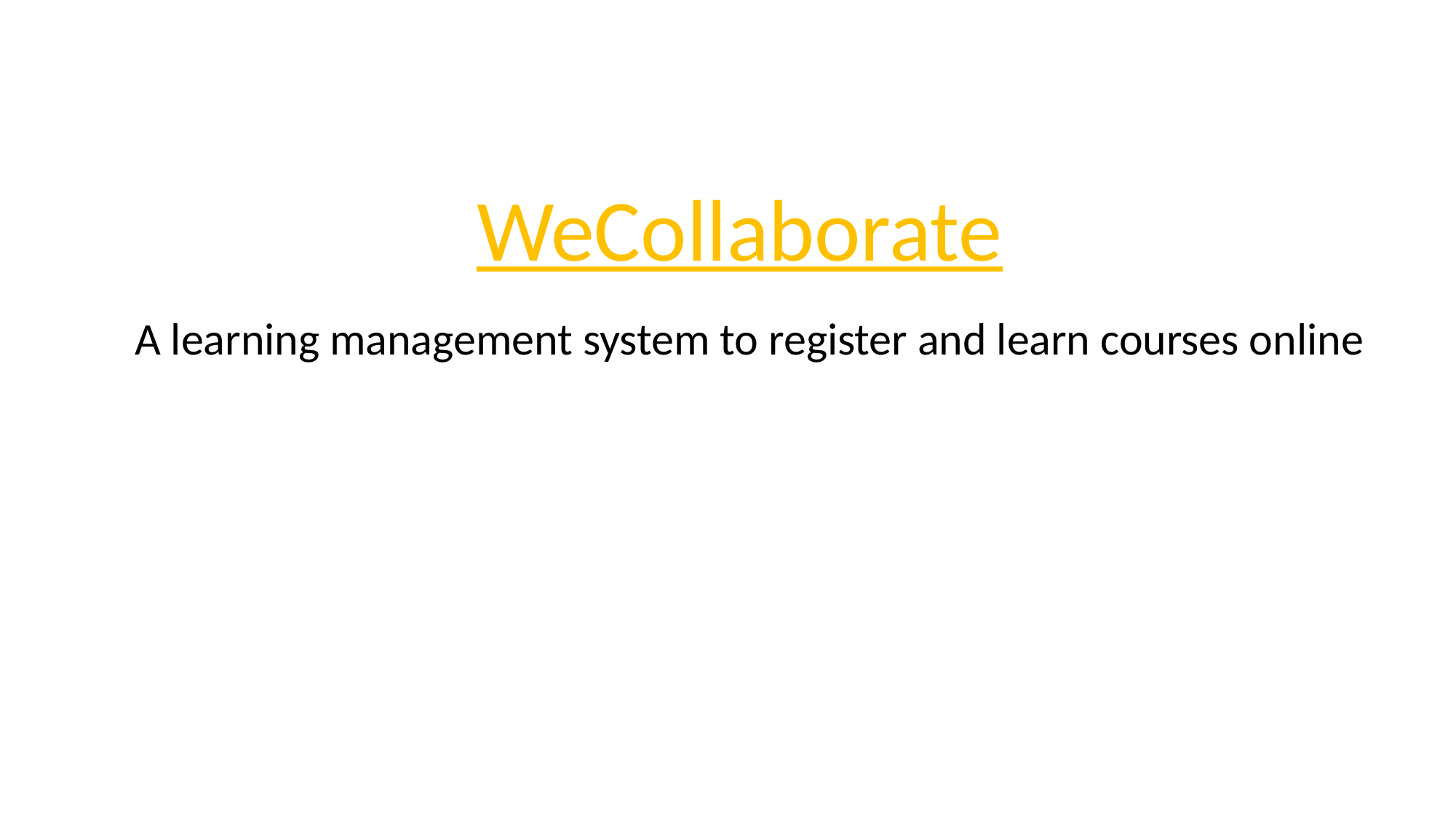

# WeCollaborate A learning management system to register and learn courses online